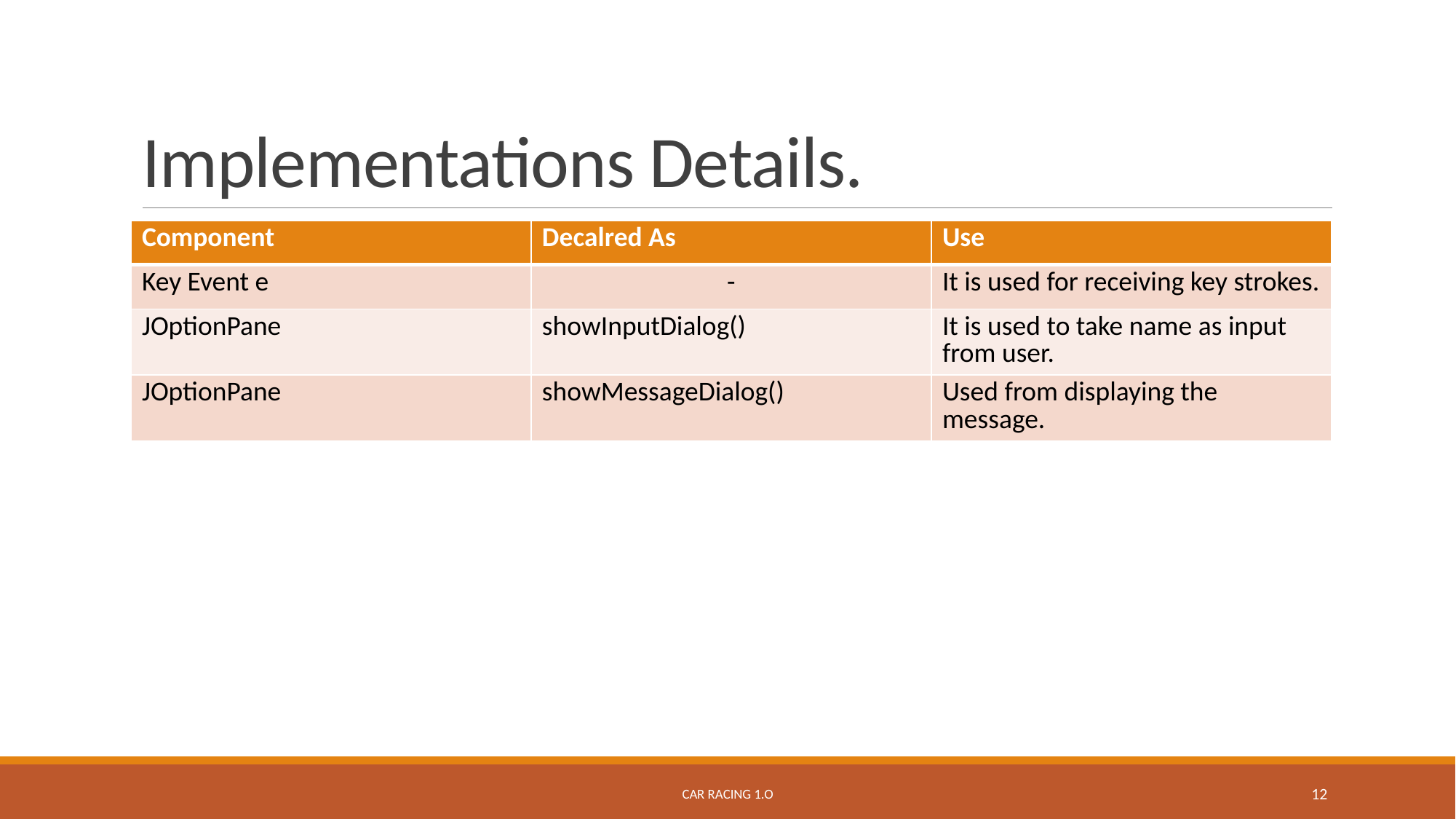

# Implementations Details.
| Component | Decalred As | Use |
| --- | --- | --- |
| Key Event e | - | It is used for receiving key strokes. |
| JOptionPane | showInputDialog() | It is used to take name as input from user. |
| JOptionPane | showMessageDialog() | Used from displaying the message. |
Car Racing 1.O
12